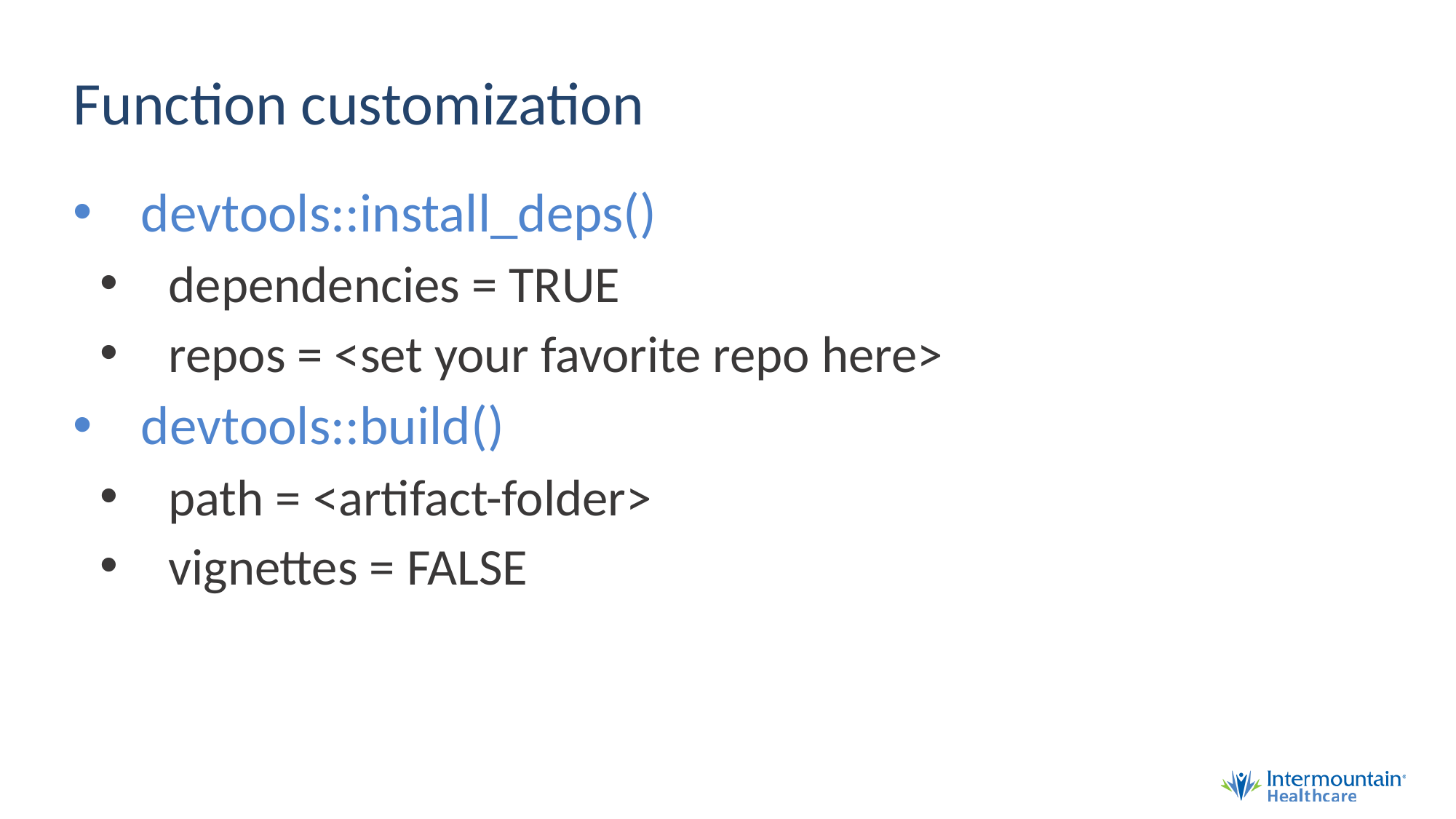

# Function customization
devtools::install_deps()
dependencies = TRUE
repos = <set your favorite repo here>
devtools::build()
path = <artifact-folder>
vignettes = FALSE